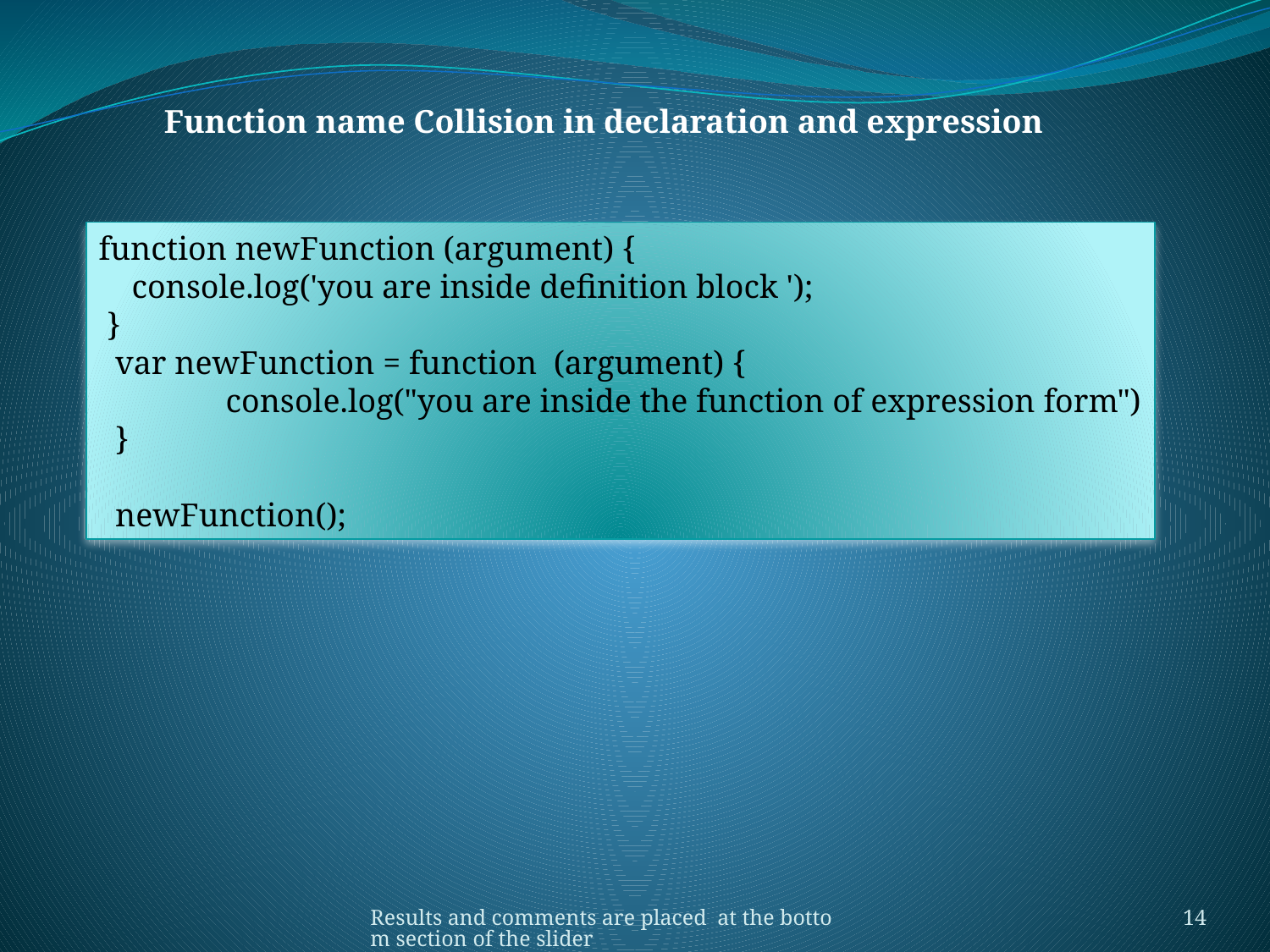

Function name Collision in declaration and expression
function newFunction (argument) {
    console.log('you are inside definition block ');
 }
  var newFunction = function  (argument) {
 	console.log("you are inside the function of expression form")
  }

  newFunction();
Results and comments are placed  at the bottom section of the slider
14